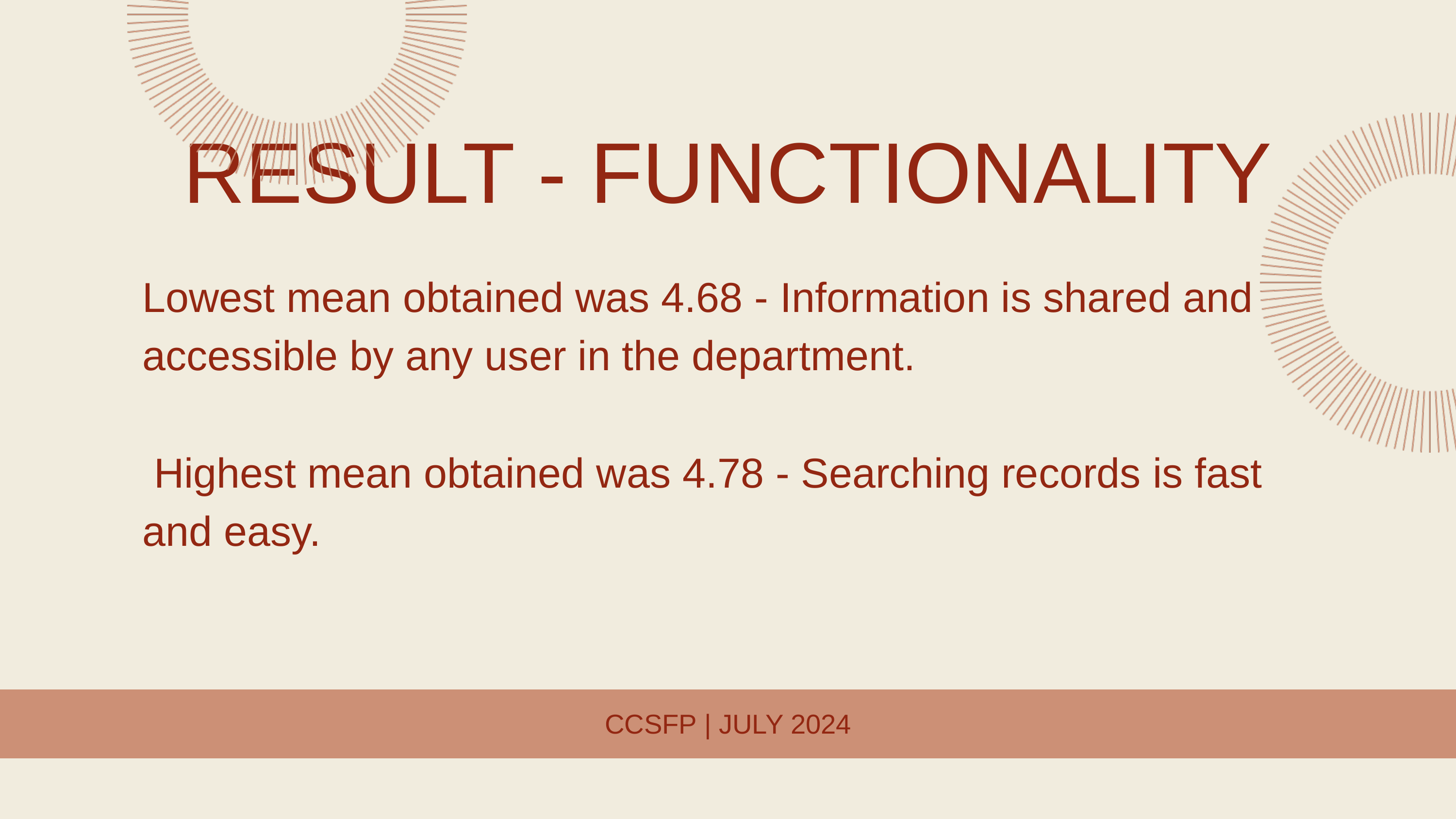

﻿RESULT - FUNCTIONALITY

Lowest mean obtained was 4.68 - Information is shared and accessible by any user in the department.

 Highest mean obtained was 4.78 - Searching records is fast and easy.

CCSFP | JULY 2024